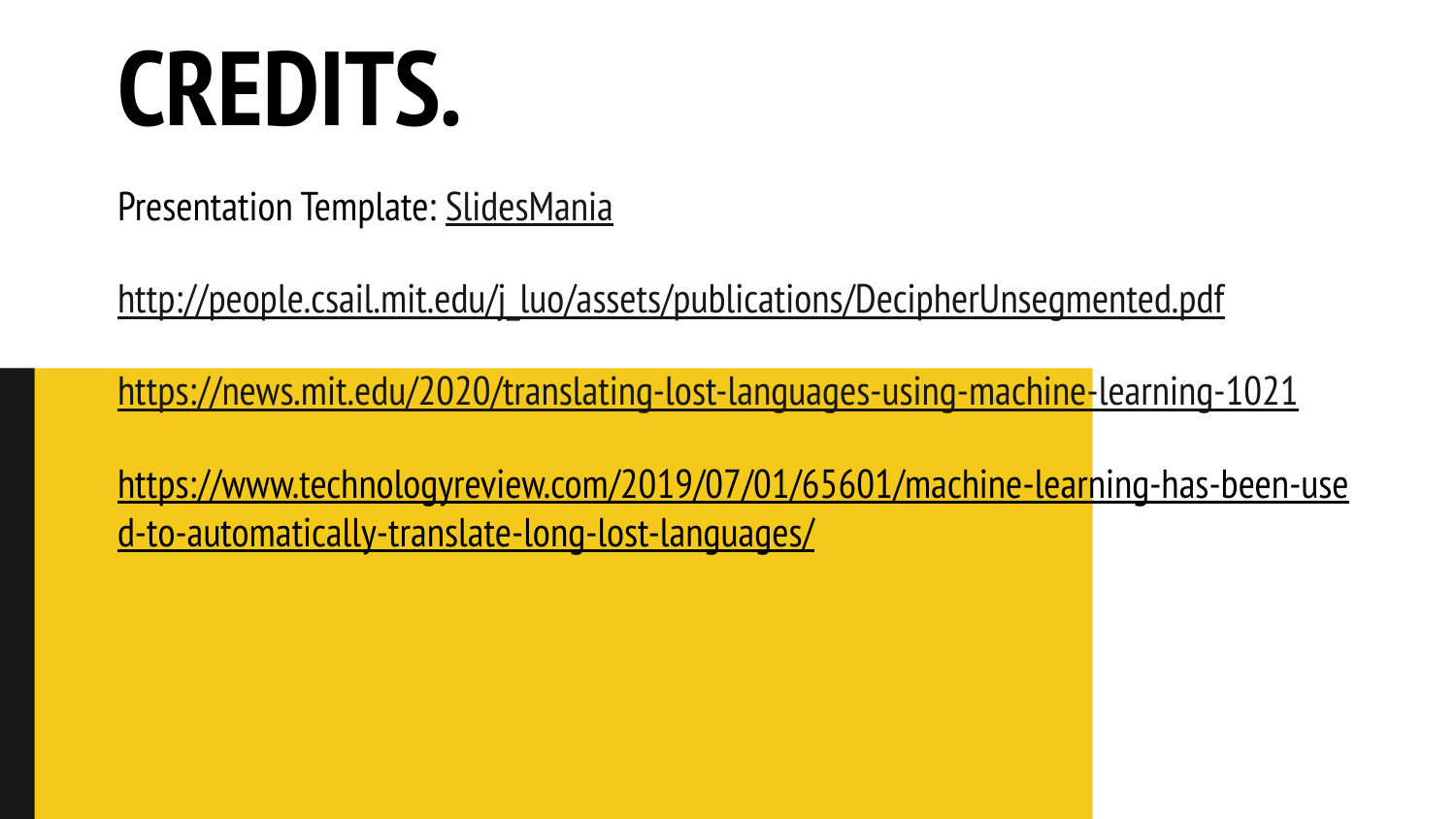

# CREDITS.
Presentation Template: SlidesMania
http://people.csail.mit.edu/j_luo/assets/publications/DecipherUnsegmented.pdf
https://news.mit.edu/2020/translating-lost-languages-using-machine-learning-1021
https://www.technologyreview.com/2019/07/01/65601/machine-learning-has-been-used-to-automatically-translate-long-lost-languages/